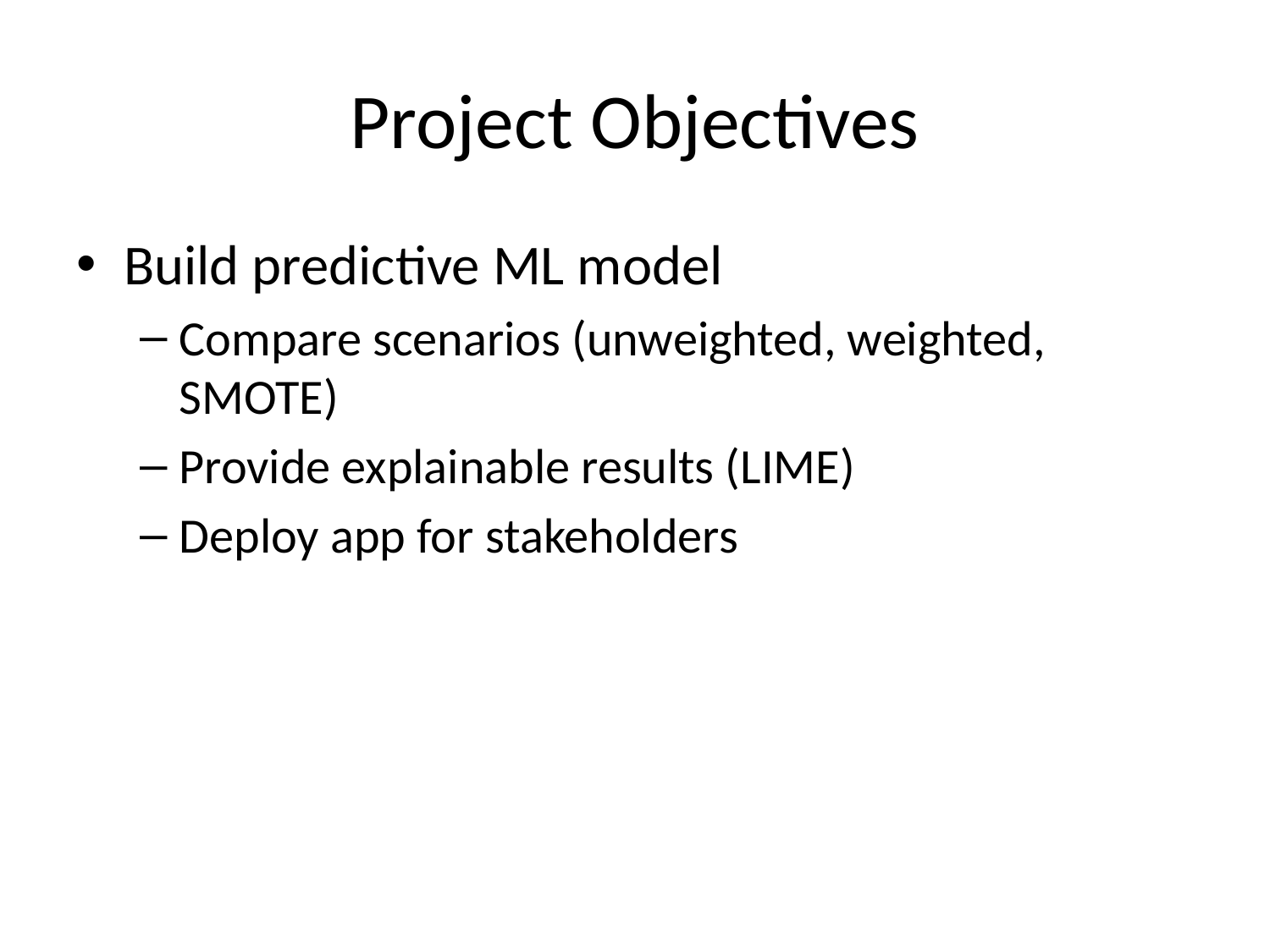

# Project Objectives
Build predictive ML model
Compare scenarios (unweighted, weighted, SMOTE)
Provide explainable results (LIME)
Deploy app for stakeholders